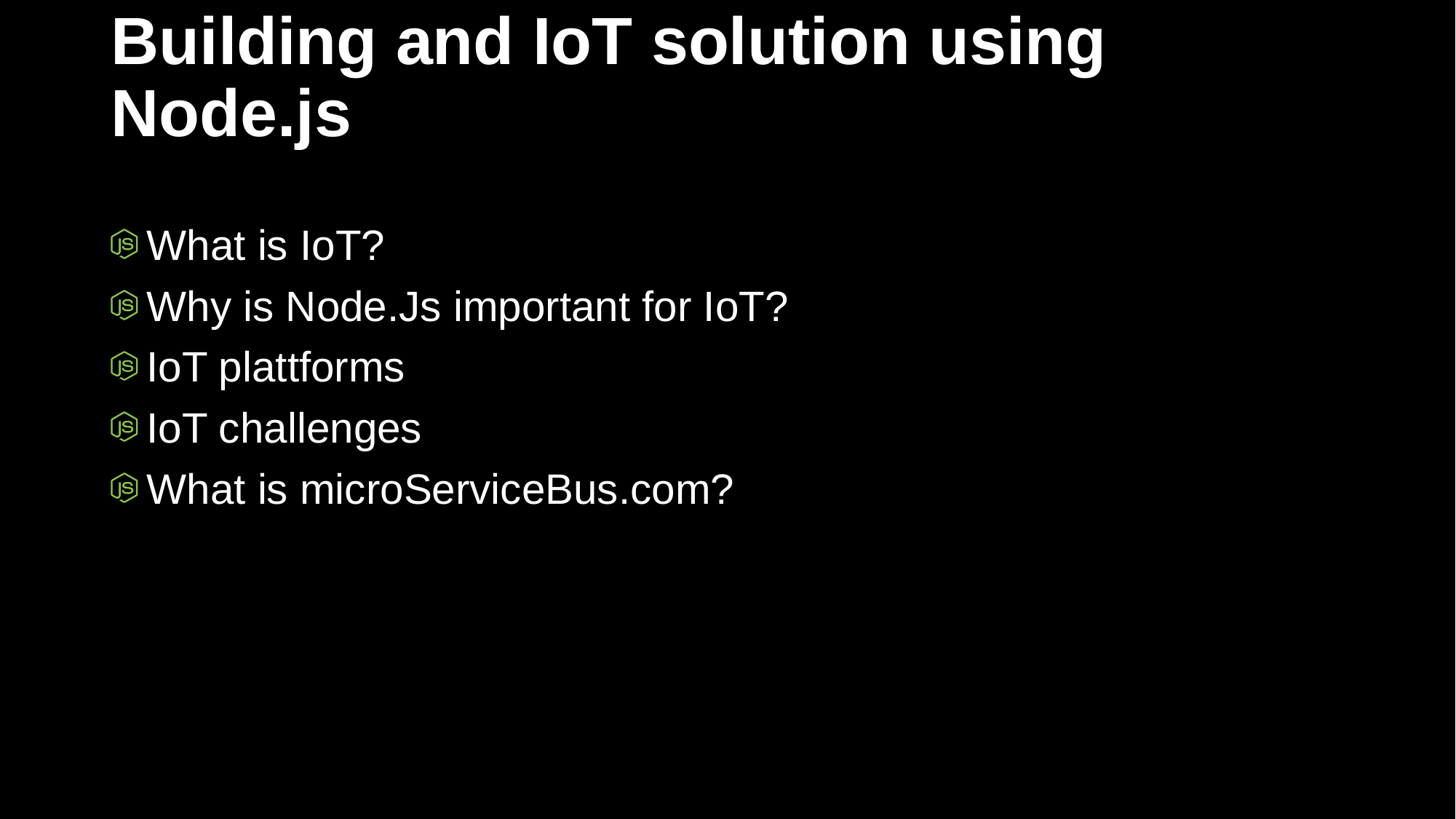

# Building and IoT solution using Node.js
What is IoT?
Why is Node.Js important for IoT?
IoT plattforms
IoT challenges
What is microServiceBus.com?